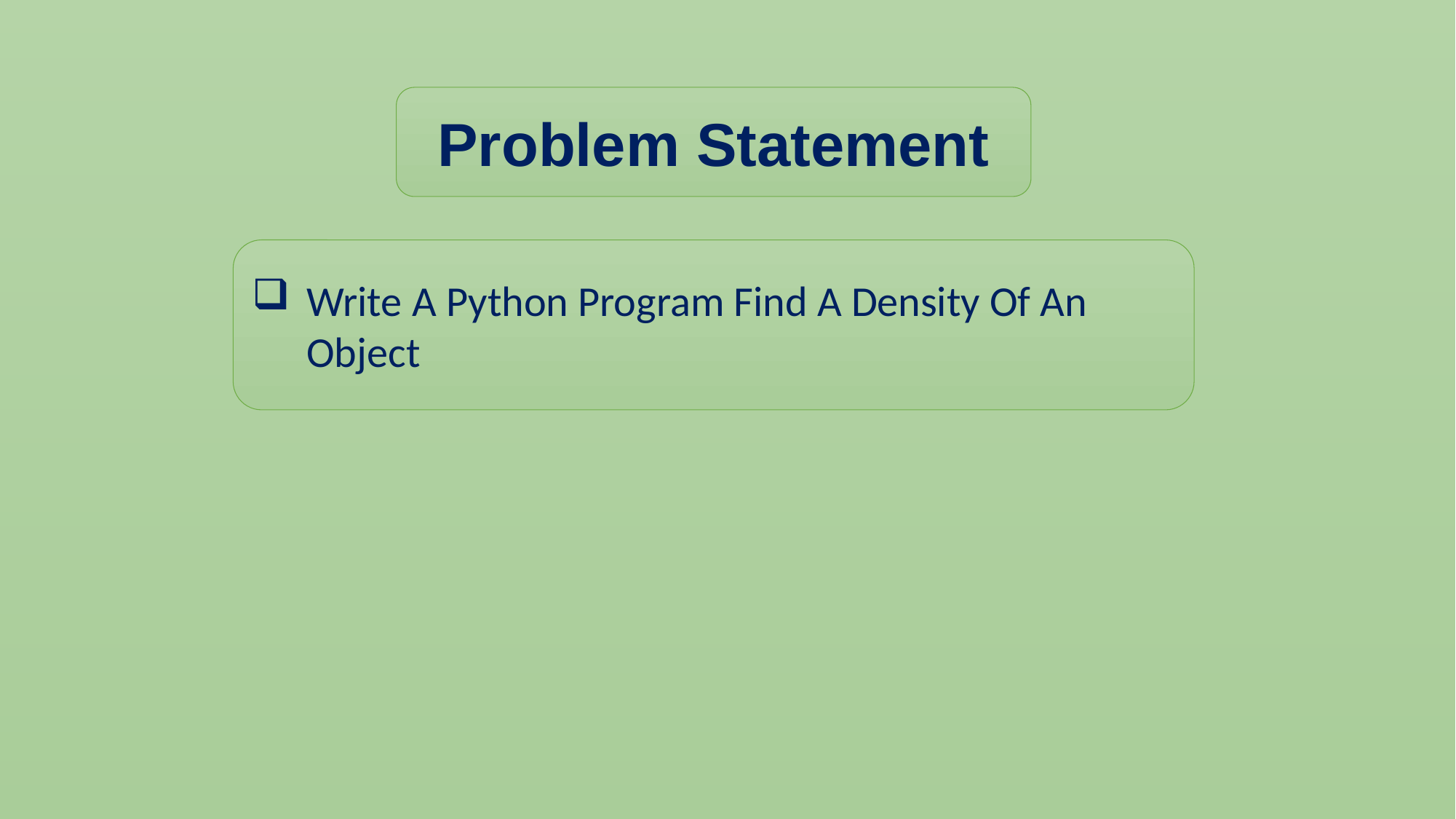

Problem Statement
Write A Python Program Find A Density Of An Object